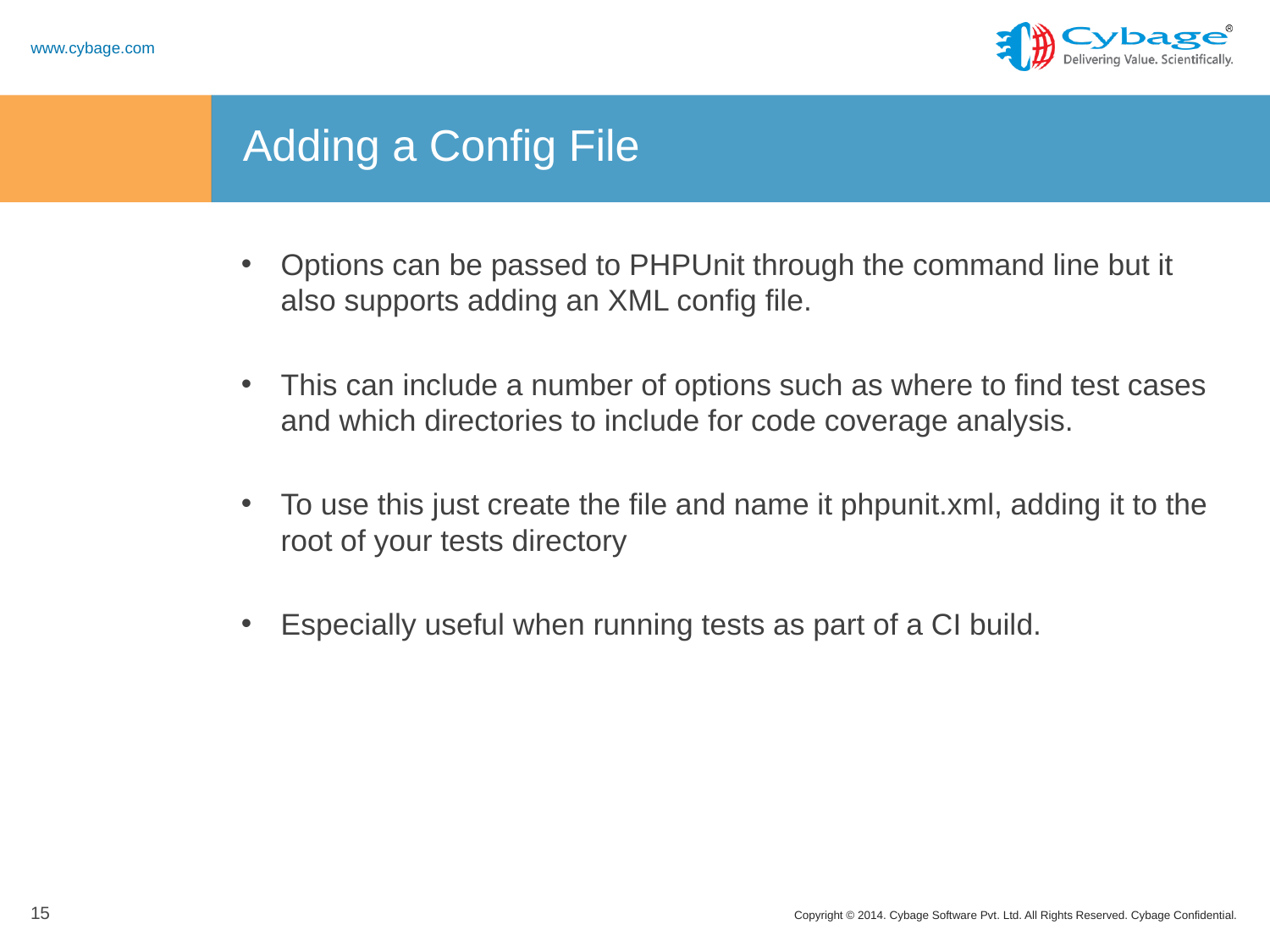

# Adding a Config File
Options can be passed to PHPUnit through the command line but it also supports adding an XML config file.

This can include a number of options such as where to find test cases and which directories to include for code coverage analysis.

To use this just create the file and name it phpunit.xml, adding it to the root of your tests directory

Especially useful when running tests as part of a CI build.
15